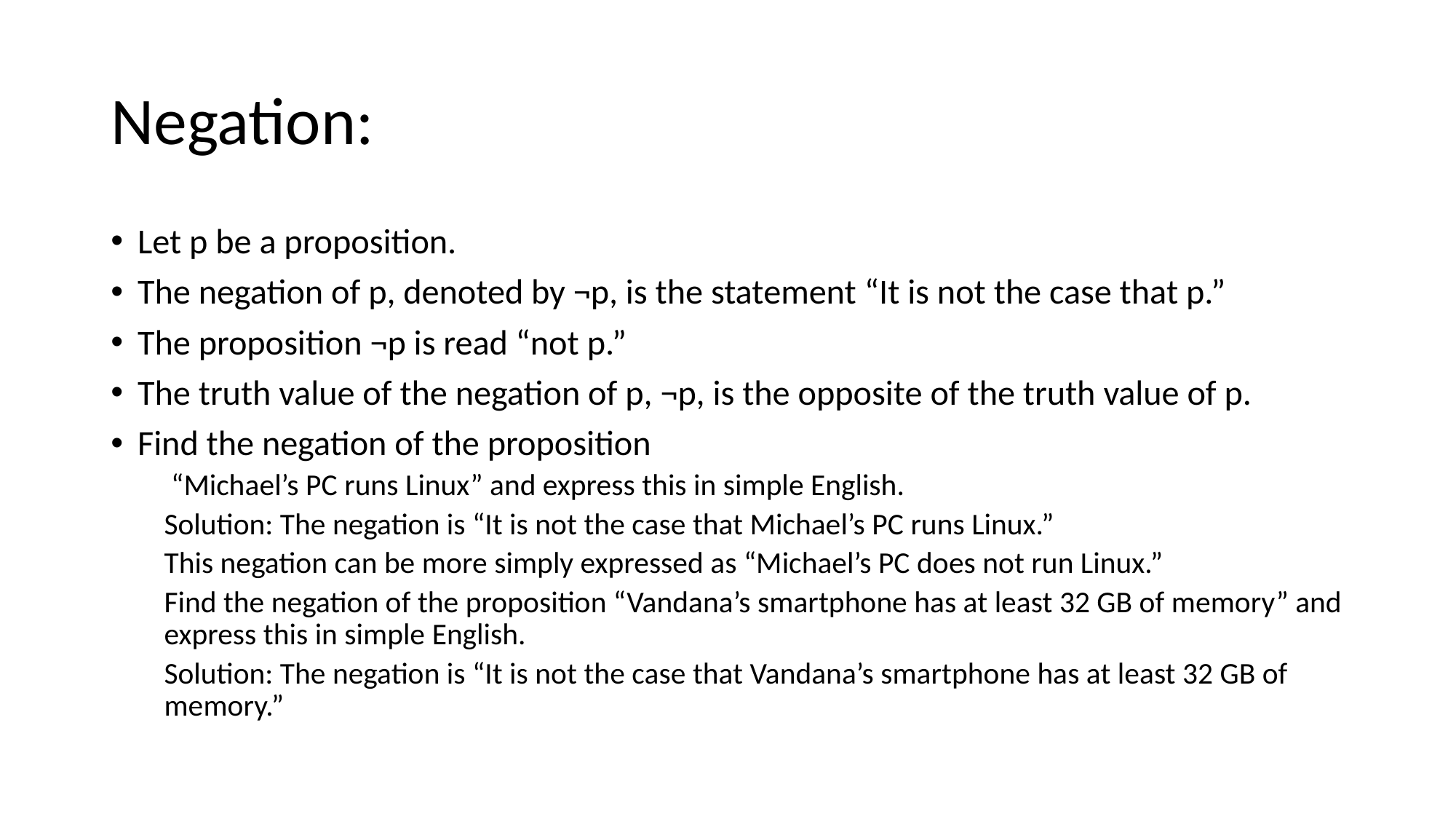

# Negation:
Let p be a proposition.
The negation of p, denoted by ¬p, is the statement “It is not the case that p.”
The proposition ¬p is read “not p.”
The truth value of the negation of p, ¬p, is the opposite of the truth value of p.
Find the negation of the proposition
 “Michael’s PC runs Linux” and express this in simple English.
Solution: The negation is “It is not the case that Michael’s PC runs Linux.”
This negation can be more simply expressed as “Michael’s PC does not run Linux.”
Find the negation of the proposition “Vandana’s smartphone has at least 32 GB of memory” and express this in simple English.
Solution: The negation is “It is not the case that Vandana’s smartphone has at least 32 GB of memory.”